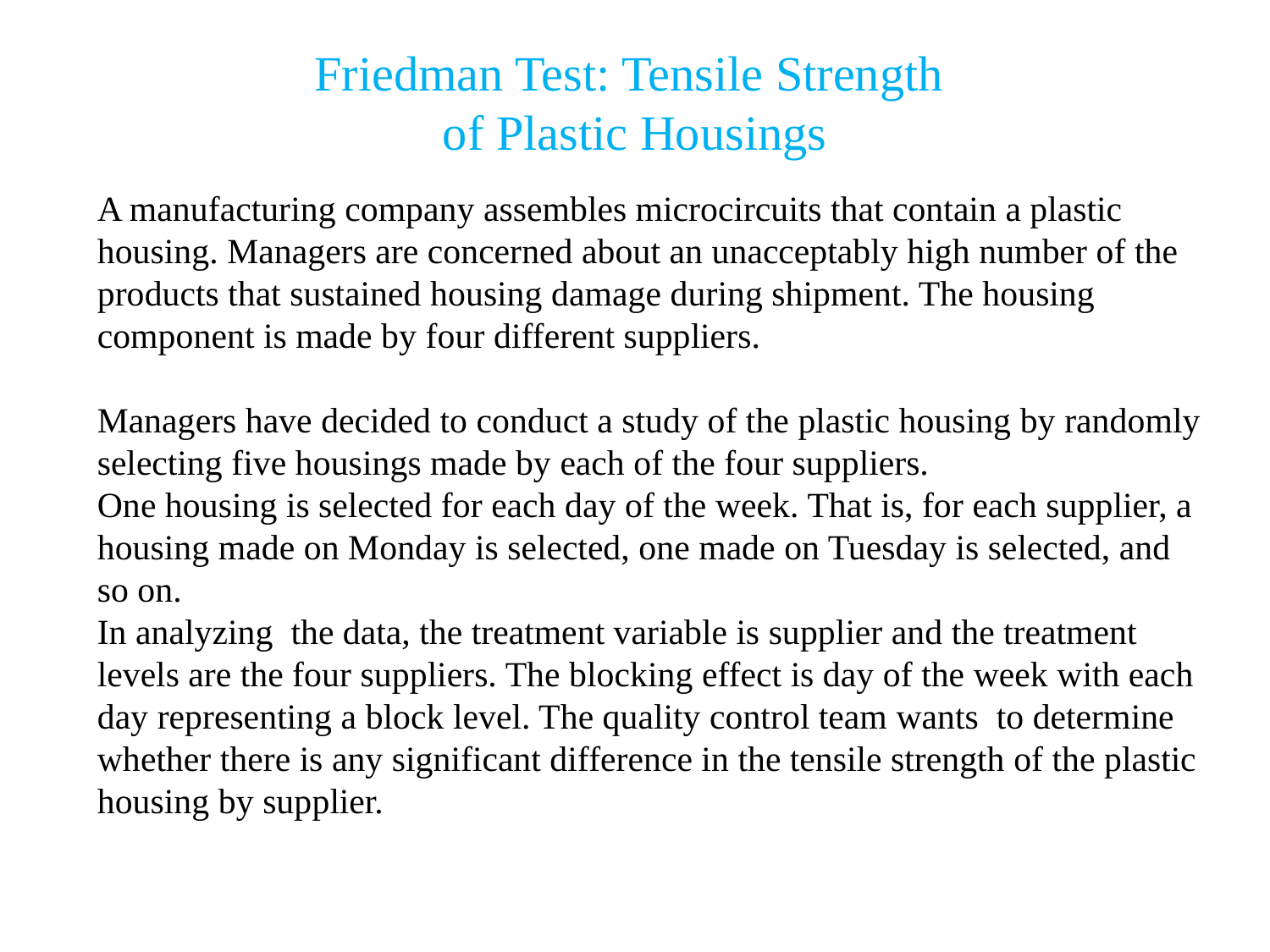

# Friedman Test: Tensile Strength of Plastic Housings
A manufacturing company assembles microcircuits that contain a plastic housing. Managers are concerned about an unacceptably high number of the products that sustained housing damage during shipment. The housing component is made by four different suppliers.

Managers have decided to conduct a study of the plastic housing by randomly selecting five housings made by each of the four suppliers.
One housing is selected for each day of the week. That is, for each supplier, a housing made on Monday is selected, one made on Tuesday is selected, and so on.
In analyzing  the data, the treatment variable is supplier and the treatment levels are the four suppliers. The blocking effect is day of the week with each day representing a block level. The quality control team wants  to determine whether there is any significant difference in the tensile strength of the plastic housing by supplier.